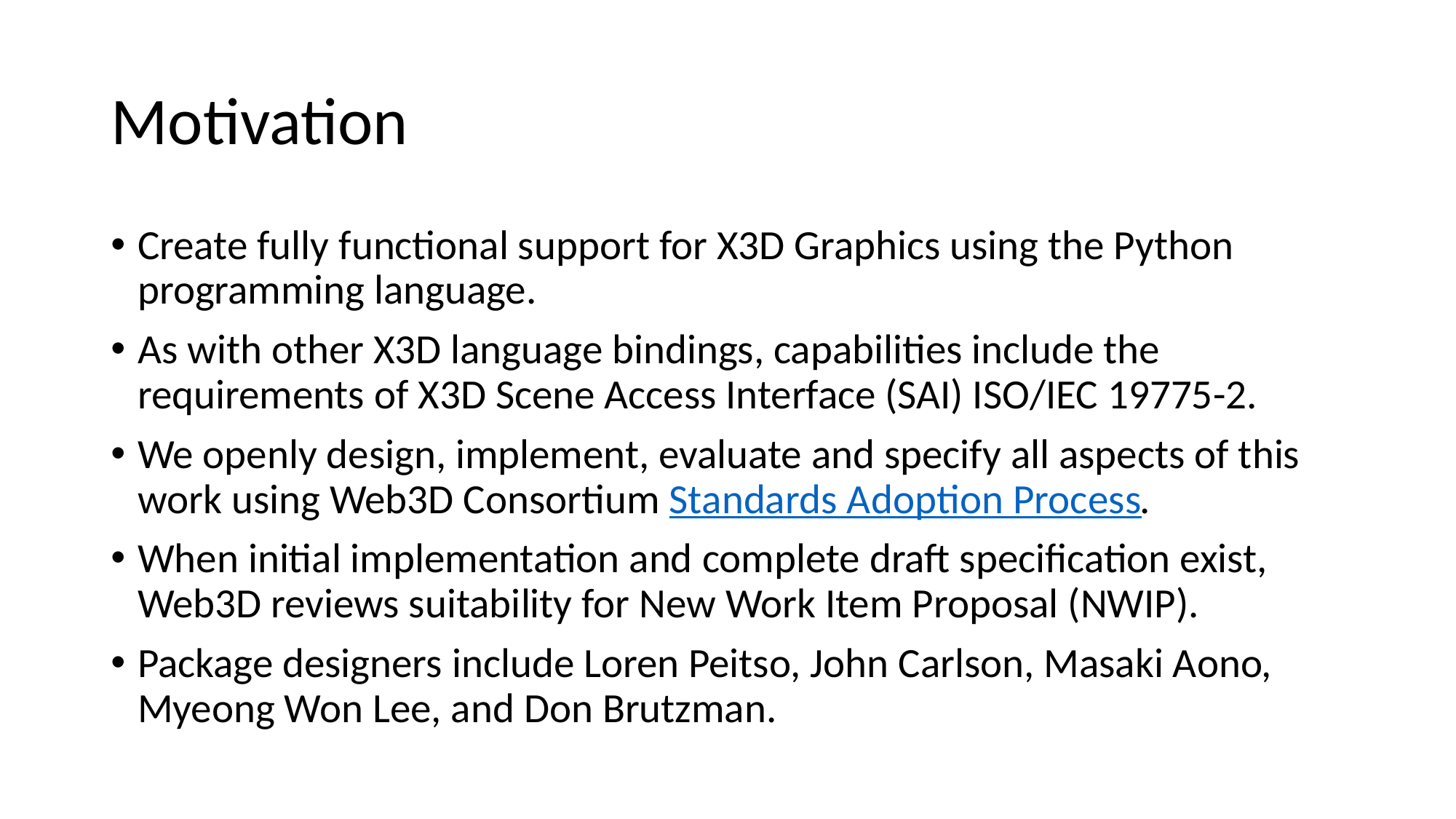

# Motivation
Create fully functional support for X3D Graphics using the Python programming language.
As with other X3D language bindings, capabilities include the requirements of X3D Scene Access Interface (SAI) ISO/IEC 19775-2.
We openly design, implement, evaluate and specify all aspects of this work using Web3D Consortium Standards Adoption Process.
When initial implementation and complete draft specification exist, Web3D reviews suitability for New Work Item Proposal (NWIP).
Package designers include Loren Peitso, John Carlson, Masaki Aono, Myeong Won Lee, and Don Brutzman.